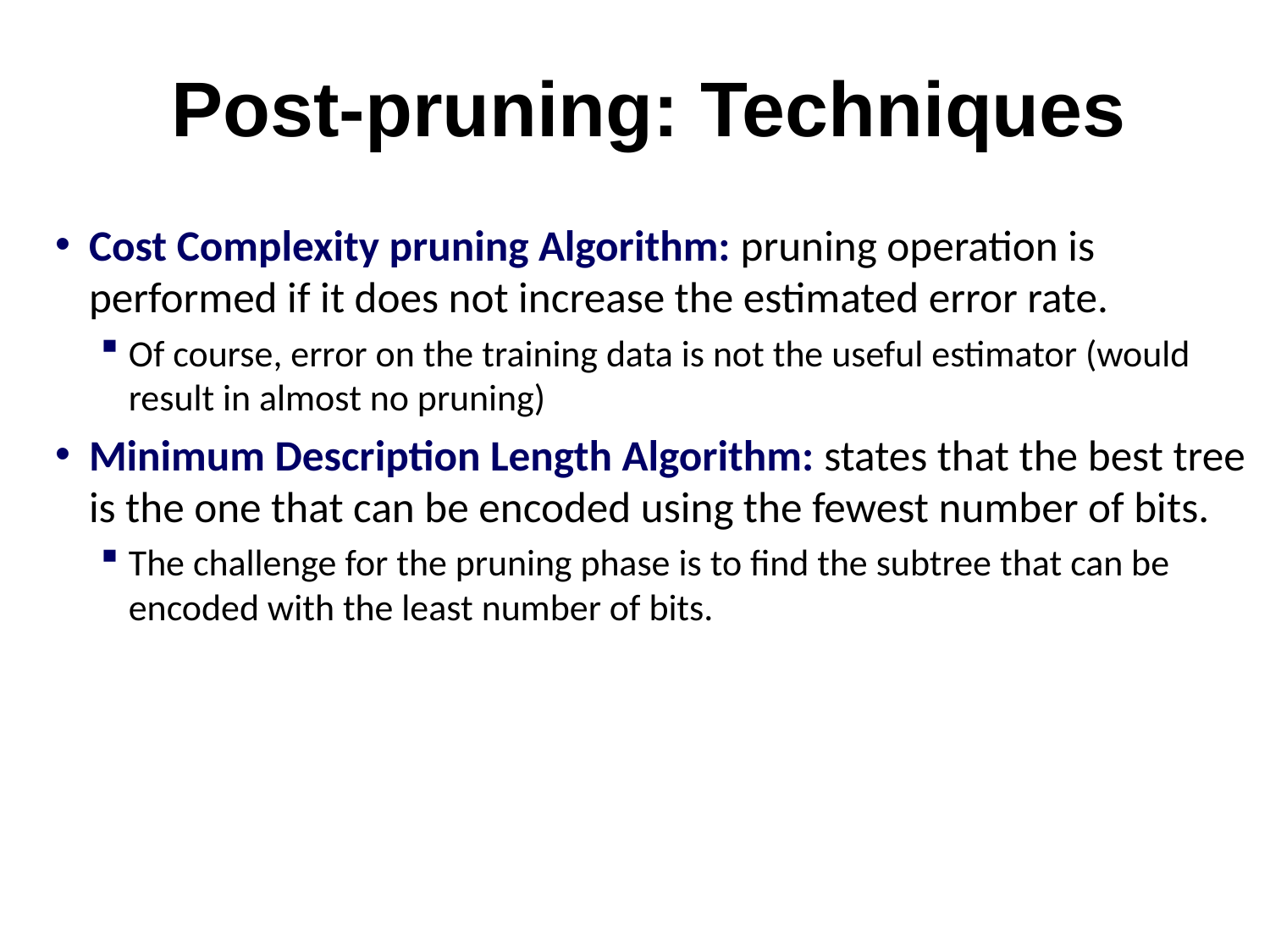

Post-pruning: Techniques
Cost Complexity pruning Algorithm: pruning operation is performed if it does not increase the estimated error rate.
Of course, error on the training data is not the useful estimator (would result in almost no pruning)
Minimum Description Length Algorithm: states that the best tree is the one that can be encoded using the fewest number of bits.
The challenge for the pruning phase is to find the subtree that can be encoded with the least number of bits.